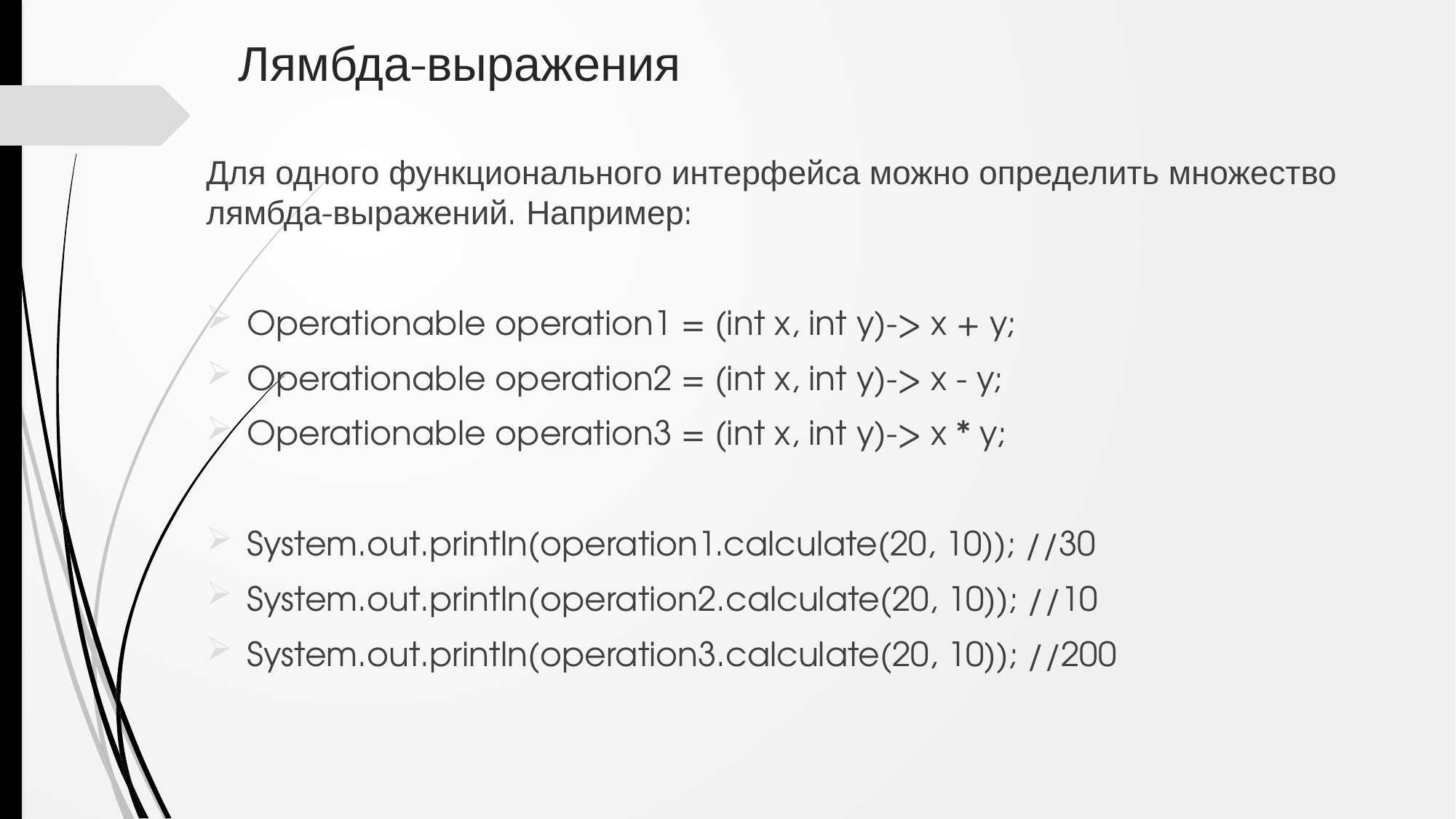

# Лямбда-выражения
Для одного функционального интерфейса можно определить множество лямбда-выражений. Например:

Operationable operation1 = (int x, int y)-> x + y;
Operationable operation2 = (int x, int y)-> x - y;
Operationable operation3 = (int x, int y)-> x * y;

System.out.println(operation1.calculate(20, 10)); //30
System.out.println(operation2.calculate(20, 10)); //10
System.out.println(operation3.calculate(20, 10)); //200